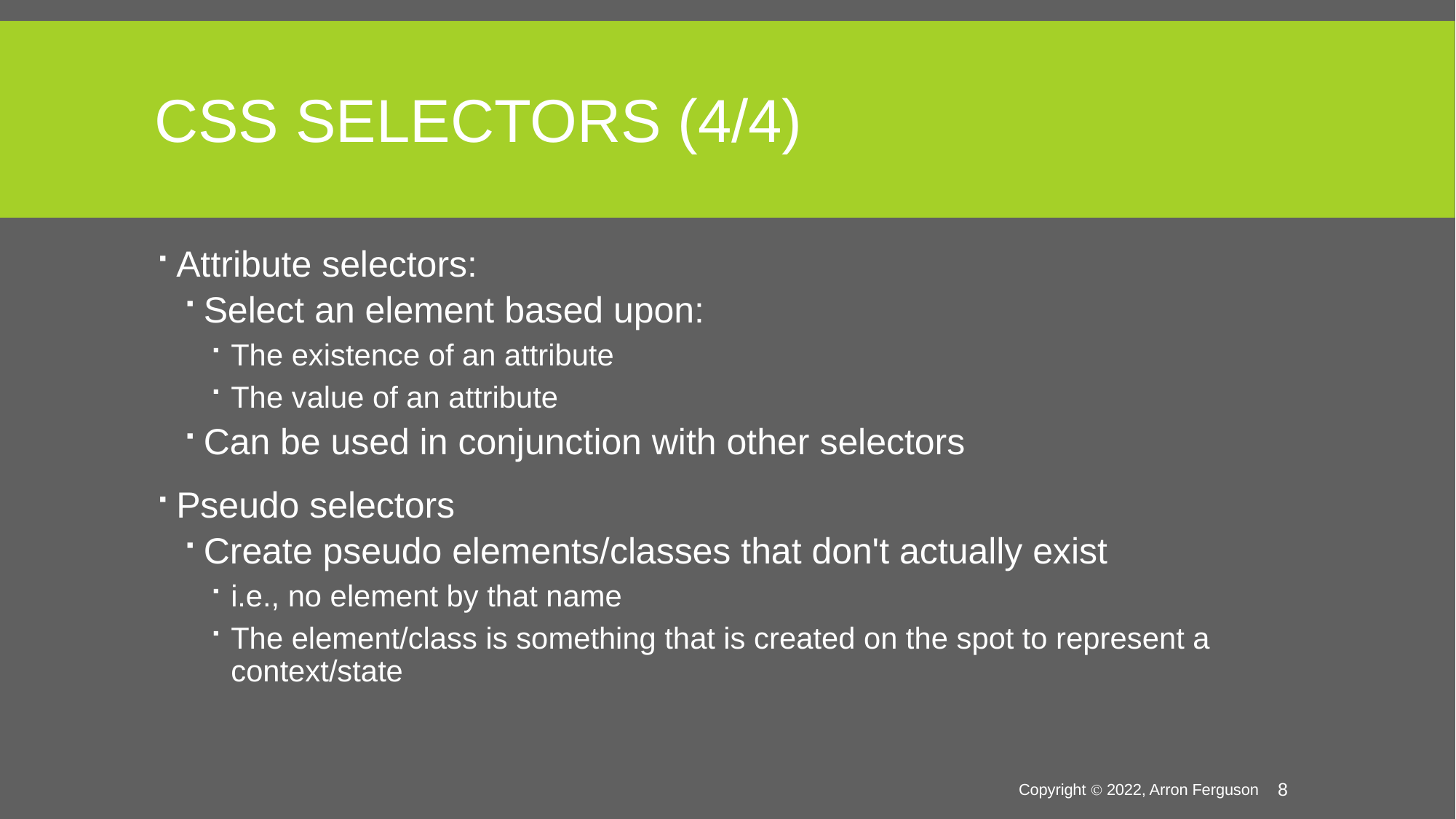

# CSS Selectors (4/4)
Attribute selectors:
Select an element based upon:
The existence of an attribute
The value of an attribute
Can be used in conjunction with other selectors
Pseudo selectors
Create pseudo elements/classes that don't actually exist
i.e., no element by that name
The element/class is something that is created on the spot to represent a context/state
Copyright Ⓒ 2022, Arron Ferguson
8